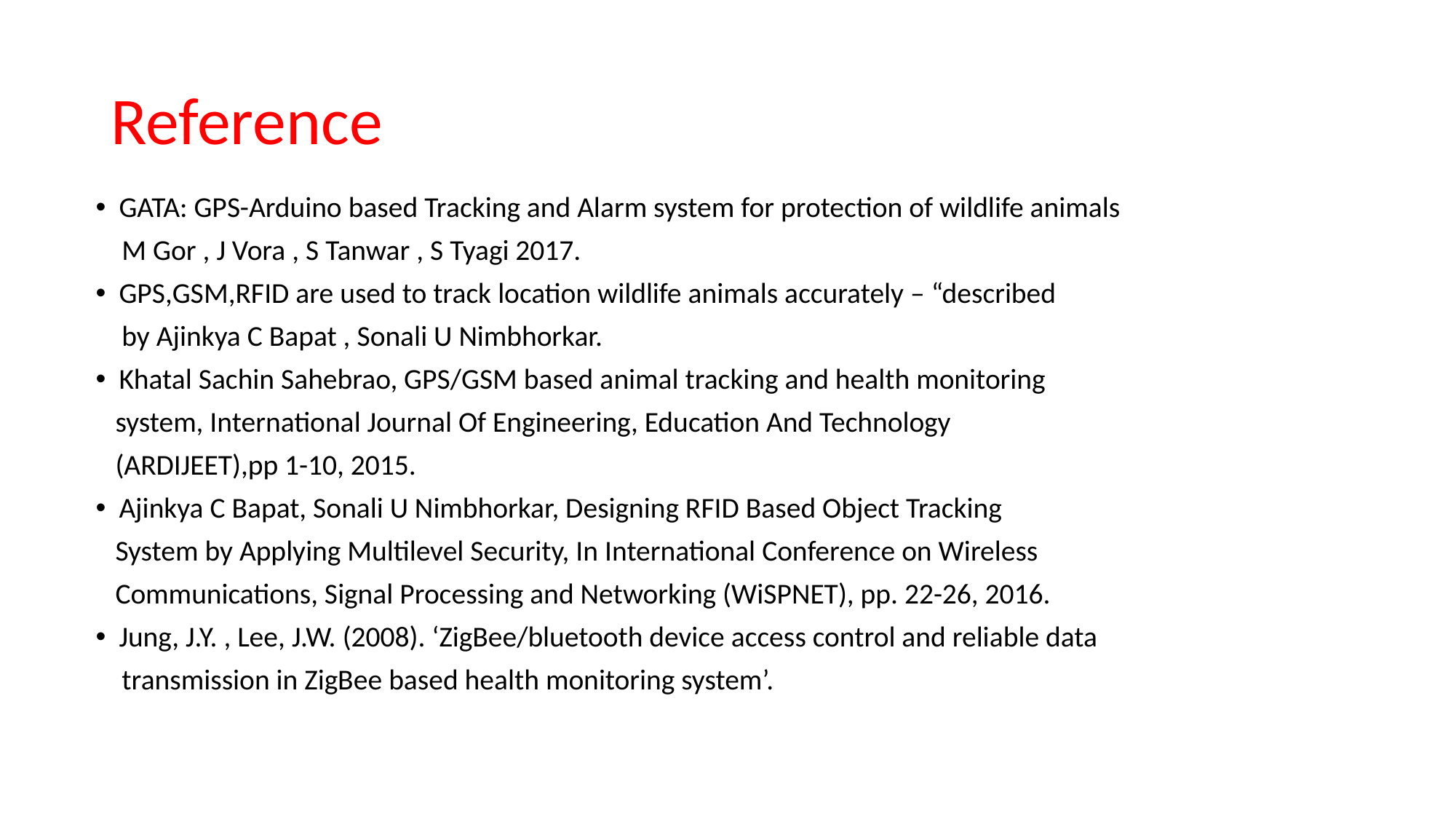

# Reference
GATA: GPS-Arduino based Tracking and Alarm system for protection of wildlife animals
    M Gor , J Vora , S Tanwar , S Tyagi 2017.
GPS,GSM,RFID are used to track location wildlife animals accurately – “described
    by Ajinkya C Bapat , Sonali U Nimbhorkar.
Khatal Sachin Sahebrao, GPS/GSM based animal tracking and health monitoring
   system, International Journal Of Engineering, Education And Technology
   (ARDIJEET),pp 1-10, 2015.
Ajinkya C Bapat, Sonali U Nimbhorkar, Designing RFID Based Object Tracking
   System by Applying Multilevel Security, In International Conference on Wireless
   Communications, Signal Processing and Networking (WiSPNET), pp. 22-26, 2016.
Jung, J.Y. , Lee, J.W. (2008). ‘ZigBee/bluetooth device access control and reliable data
    transmission in ZigBee based health monitoring system’.